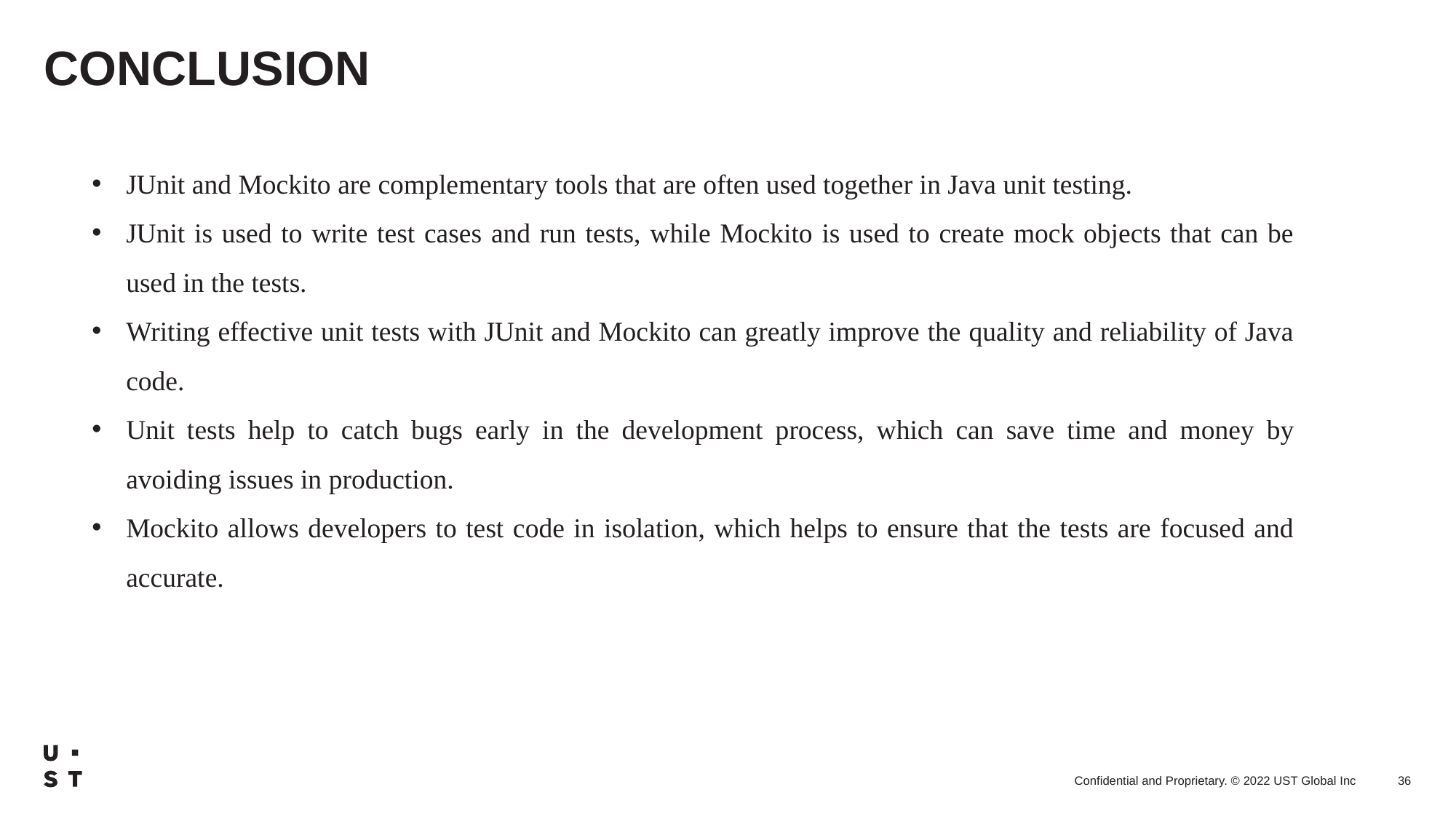

# CONCLUSION

JUnit and Mockito are complementary tools that are often used together in Java unit testing.
JUnit is used to write test cases and run tests, while Mockito is used to create mock objects that can be used in the tests.
Writing effective unit tests with JUnit and Mockito can greatly improve the quality and reliability of Java code.
Unit tests help to catch bugs early in the development process, which can save time and money by avoiding issues in production.
Mockito allows developers to test code in isolation, which helps to ensure that the tests are focused and accurate.